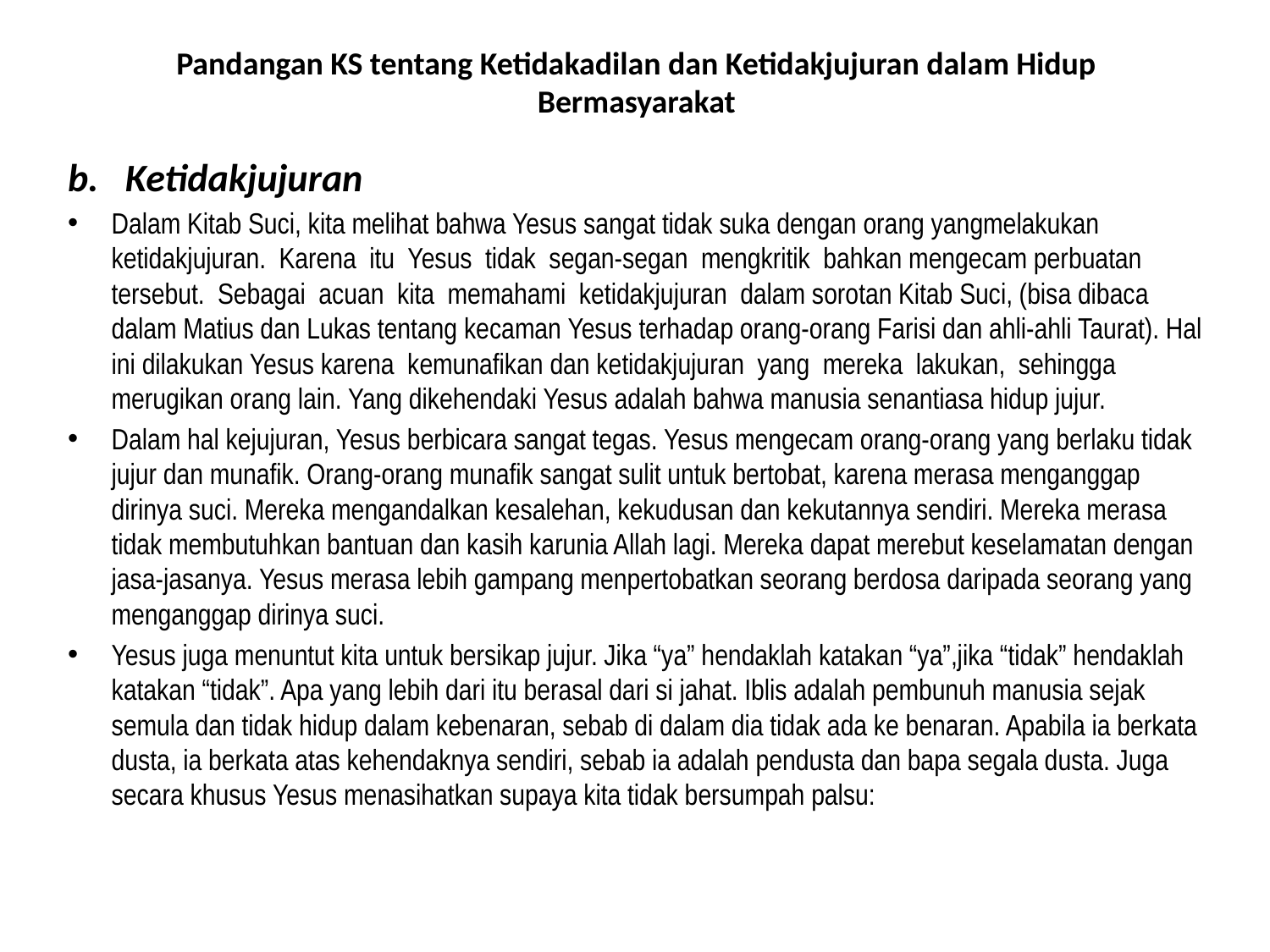

# Pandangan KS tentang Ketidakadilan dan Ketidakjujuran dalam Hidup Bermasyarakat
b.   Ketidakjujuran
Dalam Kitab Suci, kita melihat bahwa Yesus sangat tidak suka dengan orang yangmelakukan  ketidakjujuran.  Karena  itu  Yesus  tidak  segan-segan  mengkritik  bahkan mengecam perbuatan  tersebut.  Sebagai  acuan  kita  memahami  ketidakjujuran  dalam sorotan Kitab Suci, (bisa dibaca dalam Matius dan Lukas tentang kecaman Yesus terhadap orang-orang Farisi dan ahli-ahli Taurat). Hal ini dilakukan Yesus karena  kemunafikan dan ketidakjujuran  yang  mereka  lakukan,  sehingga  merugikan orang lain. Yang dikehendaki Yesus adalah bahwa manusia senantiasa hidup jujur.
Dalam hal kejujuran, Yesus berbicara sangat tegas. Yesus mengecam orang-orang yang berlaku tidak jujur dan munafik. Orang-orang munafik sangat sulit untuk bertobat, karena merasa menganggap dirinya suci. Mereka mengandalkan kesalehan, kekudusan dan kekutannya sendiri. Mereka merasa tidak membutuhkan bantuan dan kasih karunia Allah lagi. Mereka dapat merebut keselamatan dengan jasa-jasanya. Yesus merasa lebih gampang menpertobatkan seorang berdosa daripada seorang yang menganggap dirinya suci.
Yesus juga menuntut kita untuk bersikap jujur. Jika “ya” hendaklah katakan “ya”,jika “tidak” hendaklah katakan “tidak”. Apa yang lebih dari itu berasal dari si jahat. Iblis adalah pembunuh manusia sejak semula dan tidak hidup dalam kebenaran, sebab di dalam dia tidak ada ke benaran. Apabila ia berkata dusta, ia berkata atas kehendaknya sendiri, sebab ia adalah pendusta dan bapa segala dusta. Juga secara khusus Yesus menasihatkan supaya kita tidak bersumpah palsu: